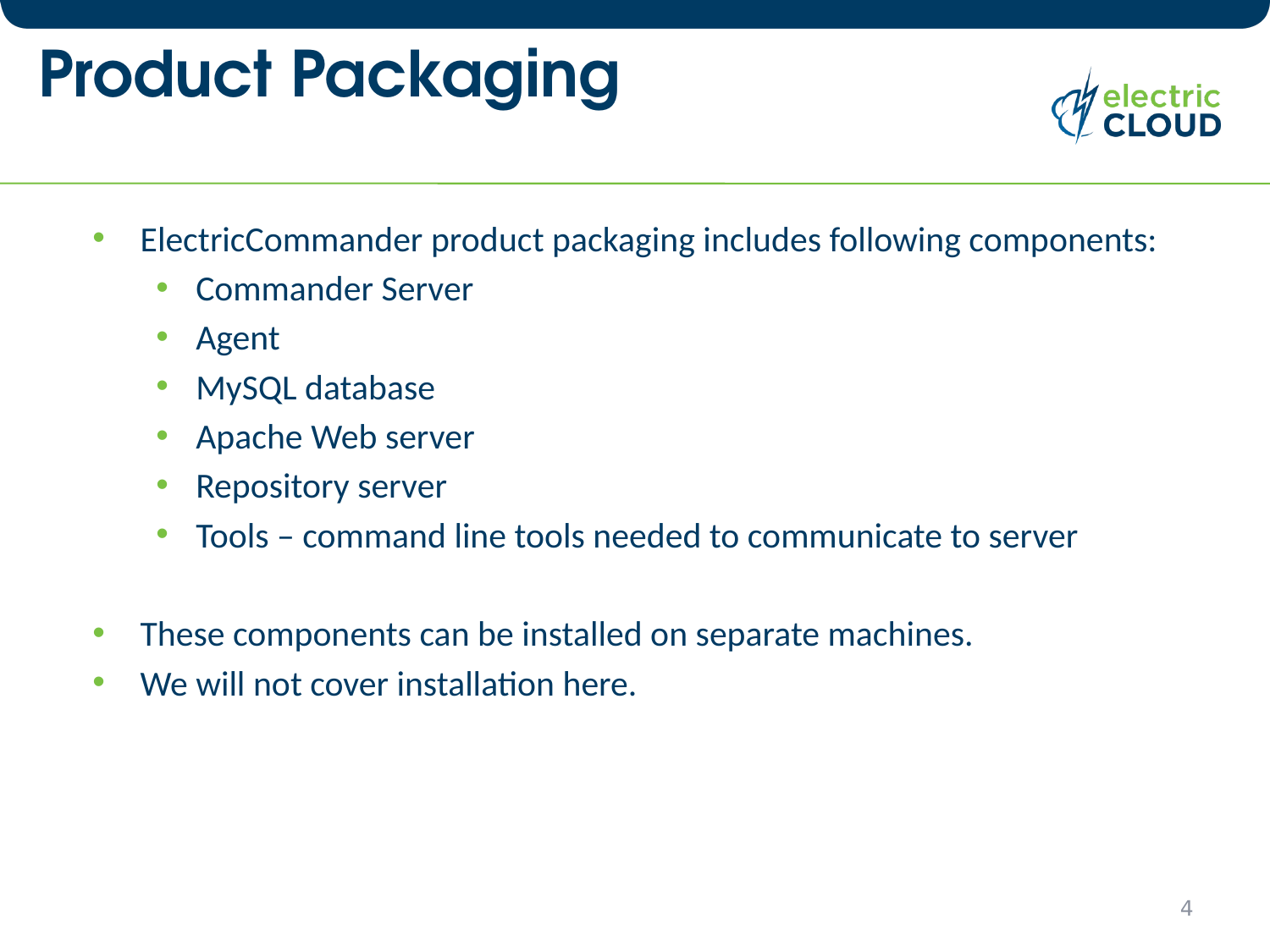

# Product Packaging
ElectricCommander product packaging includes following components:
Commander Server
Agent
MySQL database
Apache Web server
Repository server
Tools – command line tools needed to communicate to server

These components can be installed on separate machines.
We will not cover installation here.
4